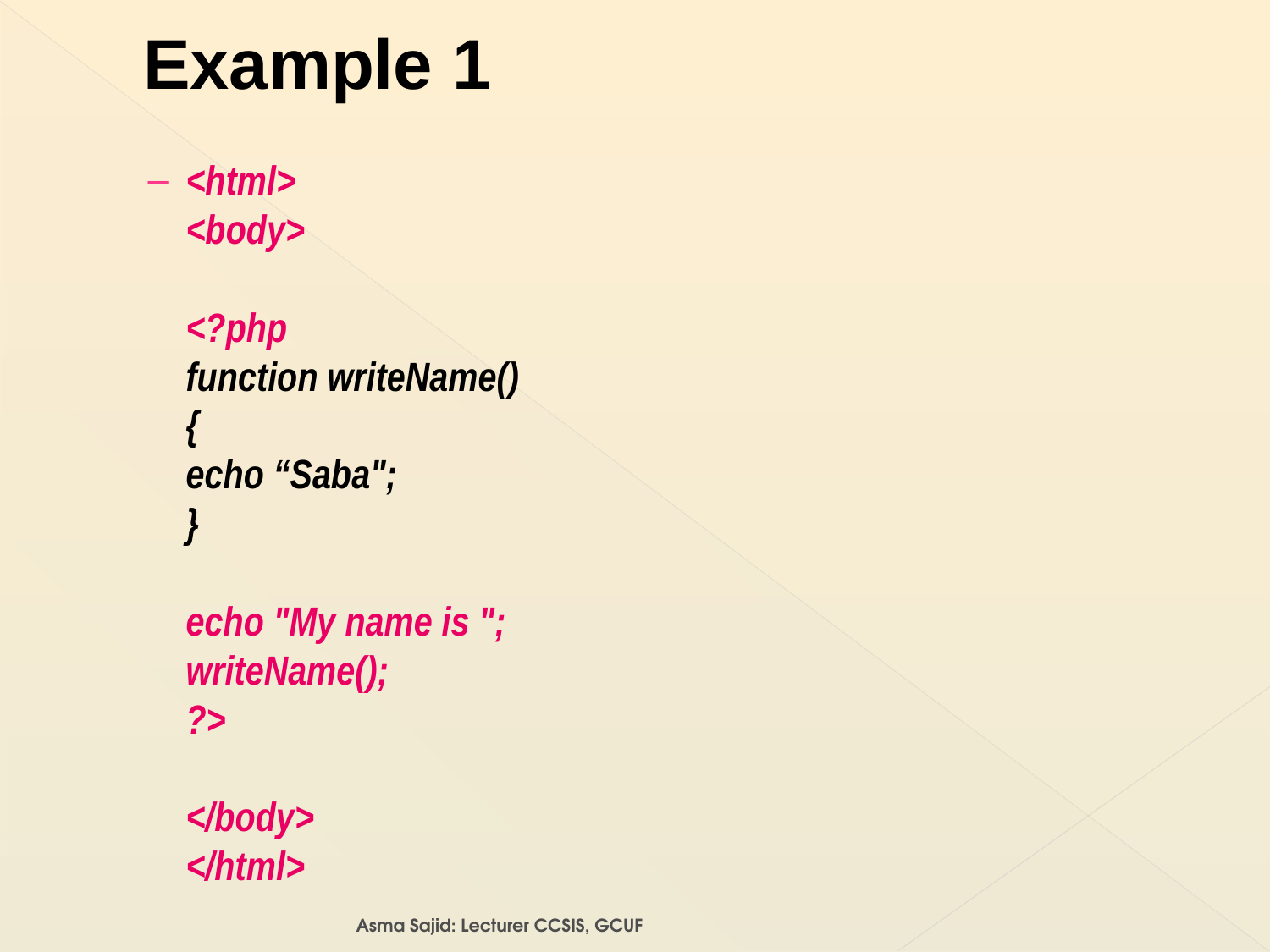

# Example 1
<html>
<body>
<?php
function writeName()
{
echo “Saba";
}
echo "My name is ";
writeName();
?>
</body>
</html>
Asma Sajid: Lecturer CCSIS, GCUF